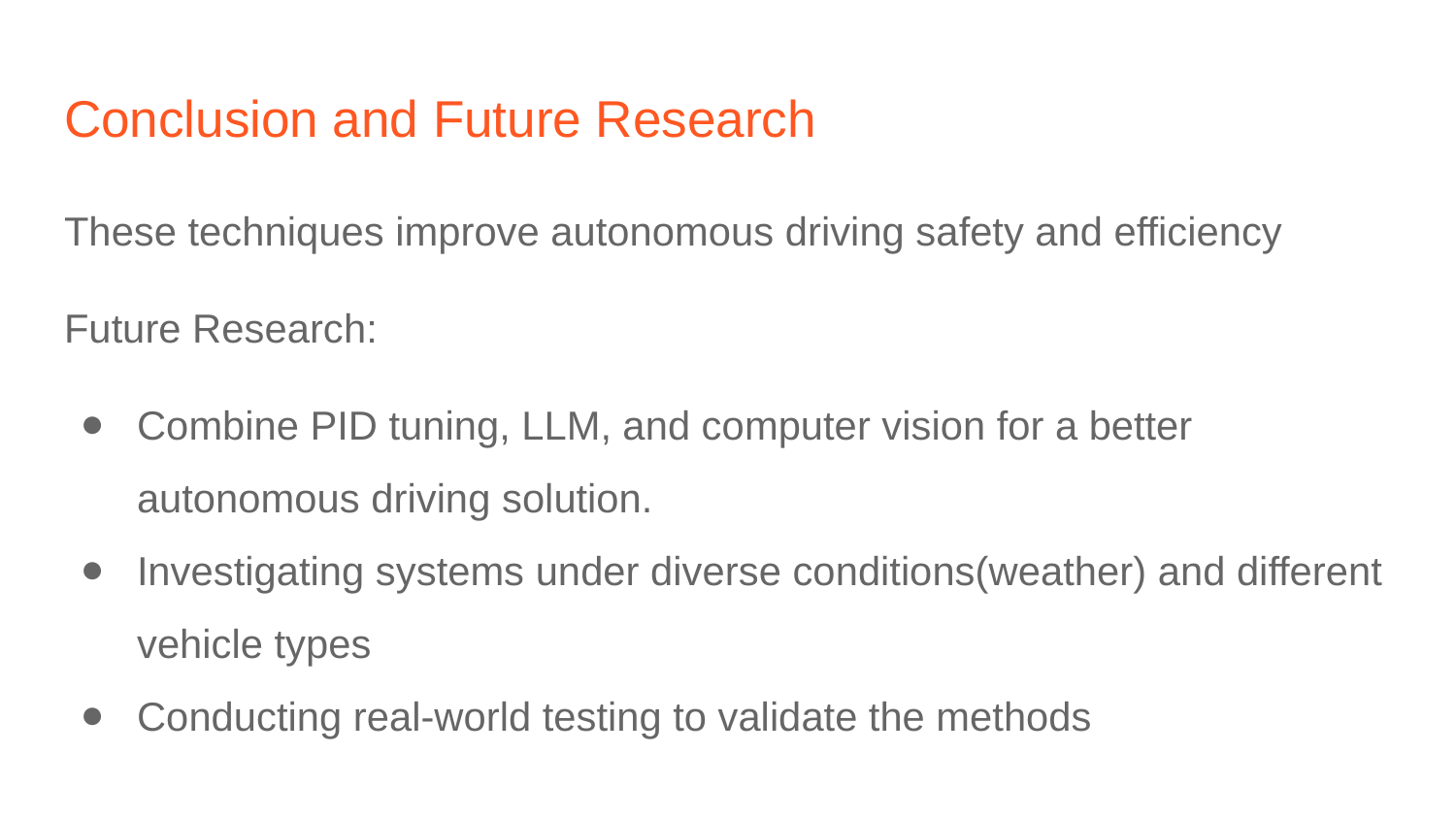

# Conclusion and Future Research

These techniques improve autonomous driving safety and efficiency
Future Research:
Combine PID tuning, LLM, and computer vision for a better autonomous driving solution.
Investigating systems under diverse conditions(weather) and different vehicle types
Conducting real-world testing to validate the methods